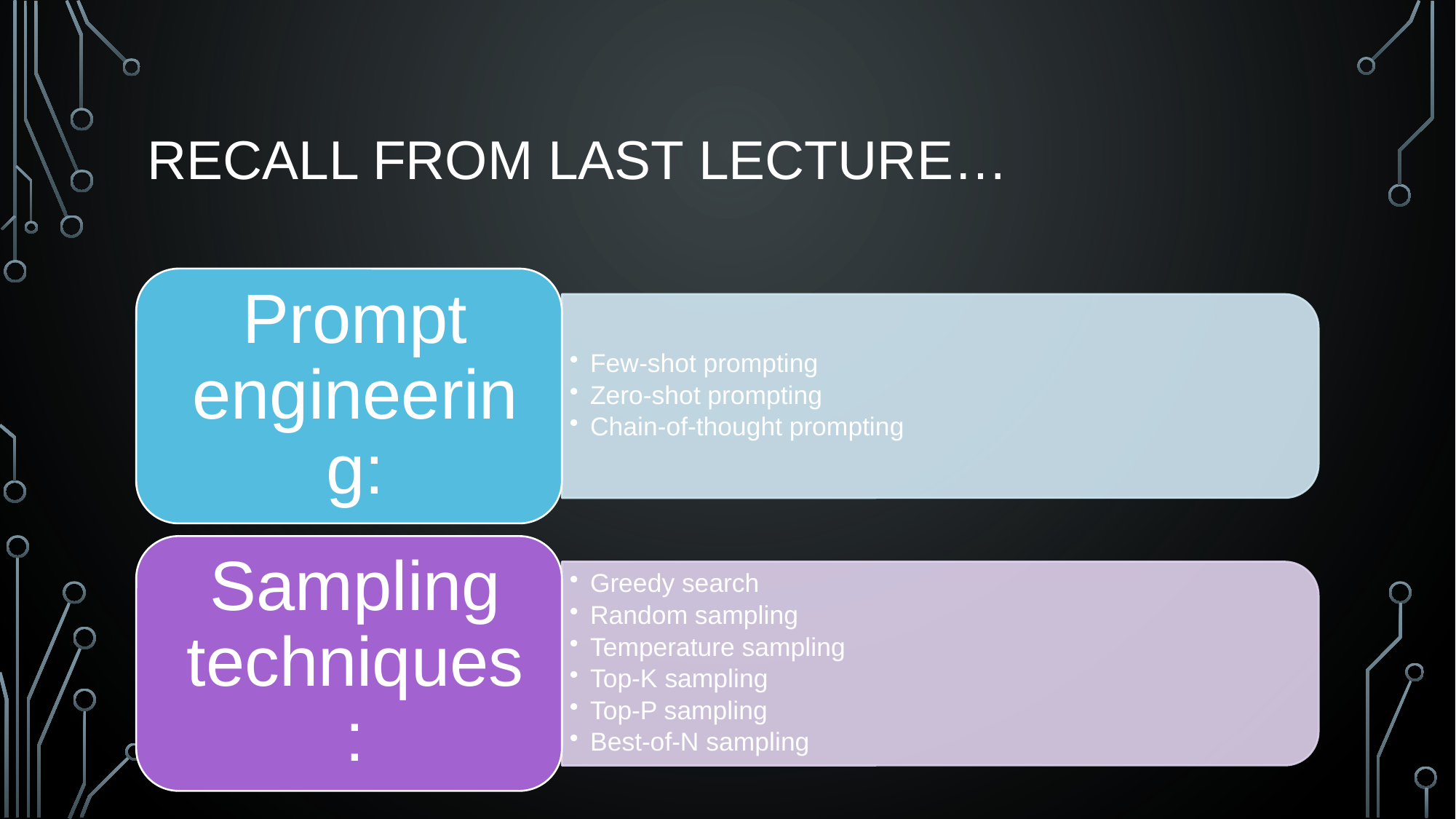

# Recall from last lecture…
Few-shot prompting
Zero-shot prompting
Chain-of-thought prompting
Prompt engineering:
Greedy search
Random sampling
Temperature sampling
Top-K sampling
Top-P sampling
Best-of-N sampling
Sampling techniques: